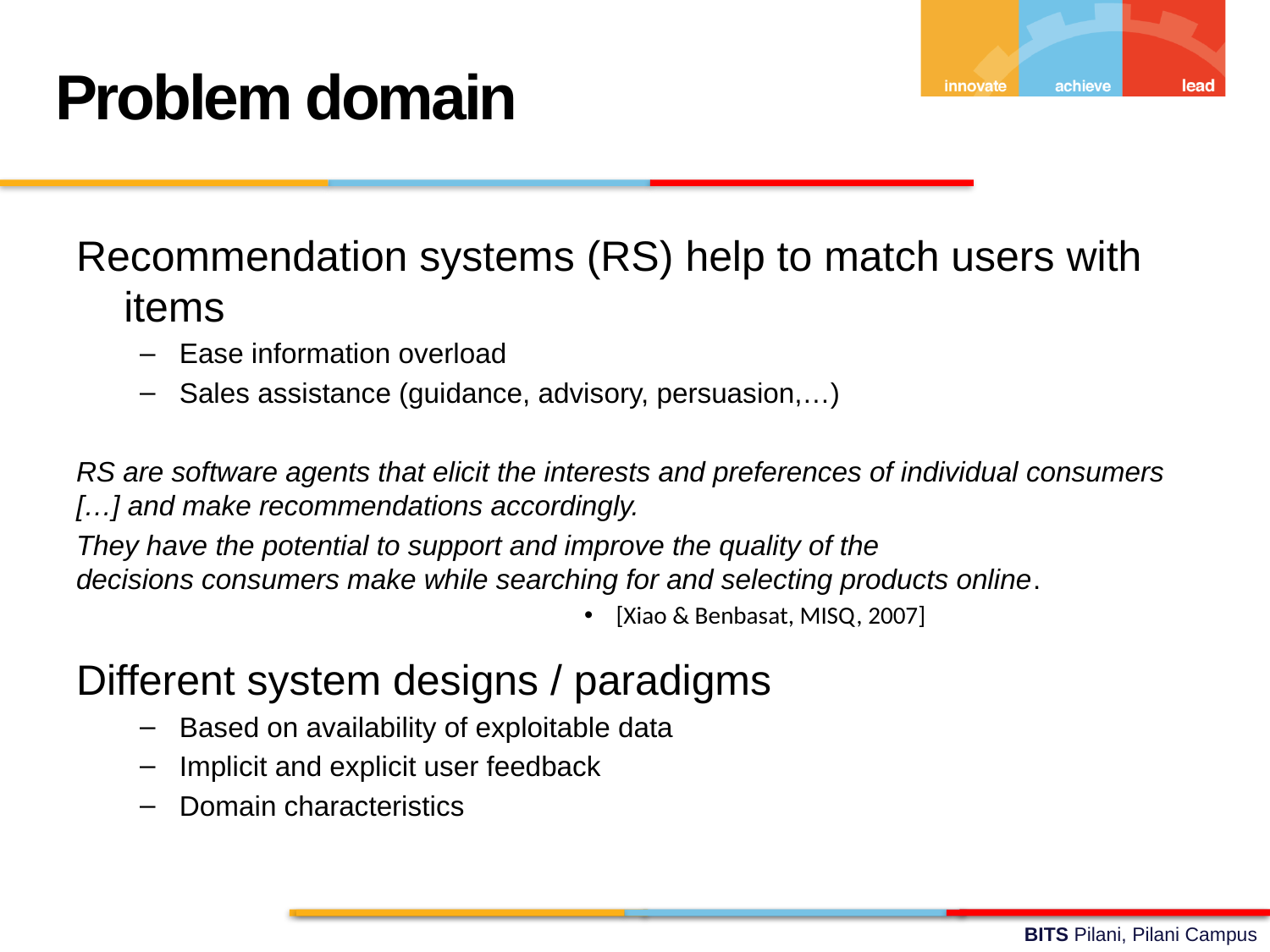

Problem domain
Recommendation systems (RS) help to match users with items
Ease information overload
Sales assistance (guidance, advisory, persuasion,…)

RS are software agents that elicit the interests and preferences of individual consumers […] and make recommendations accordingly.
They have the potential to support and improve the quality of the
decisions consumers make while searching for and selecting products online.
[Xiao & Benbasat, MISQ, 2007]

Different system designs / paradigms
Based on availability of exploitable data
Implicit and explicit user feedback
Domain characteristics